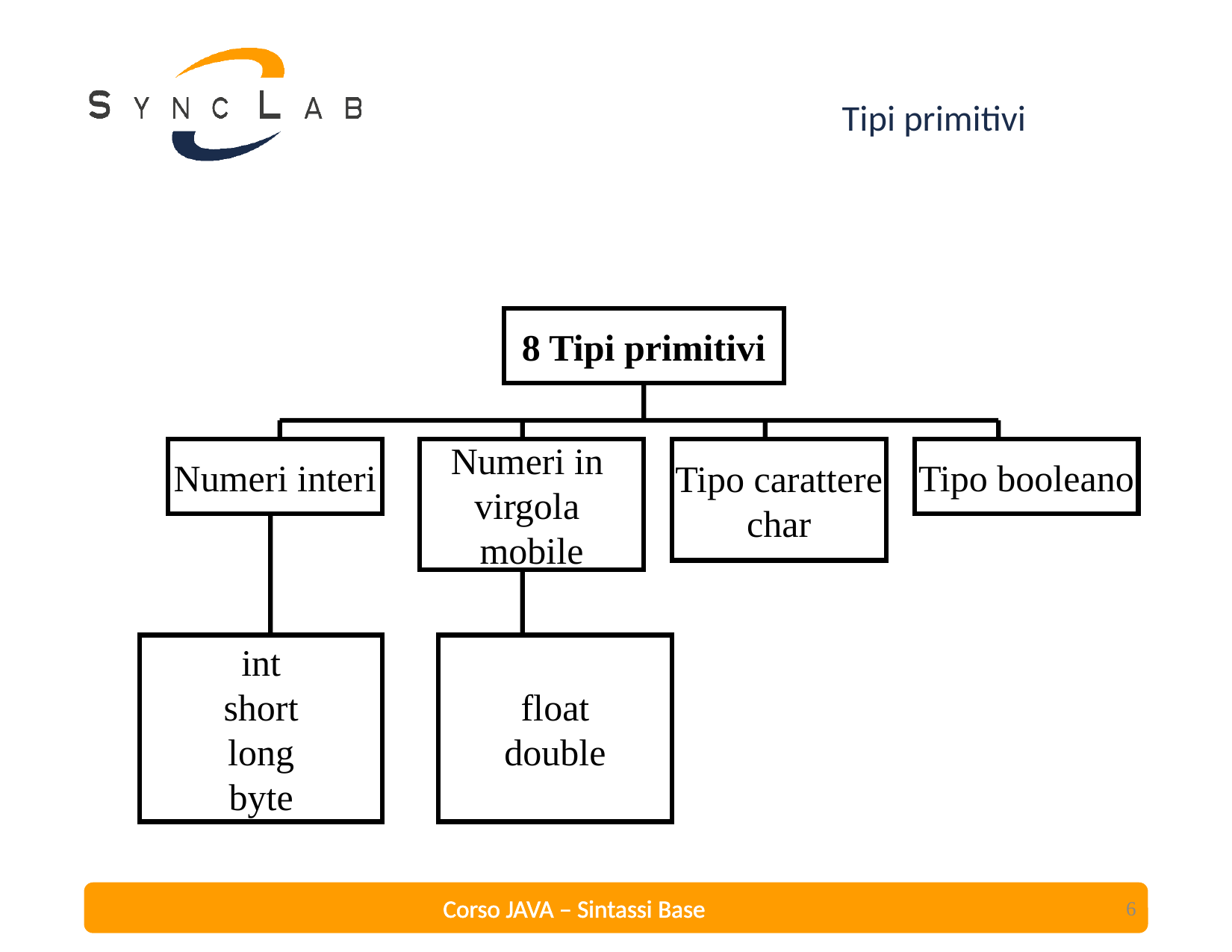

# Tipi primitivi
8 Tipi primitivi

Numeri interi
Numeri in
virgola
mobile
Tipo carattere
char
Tipo booleano

int
short
long
byte
float
double
6
Corso JAVA – Sintassi Base